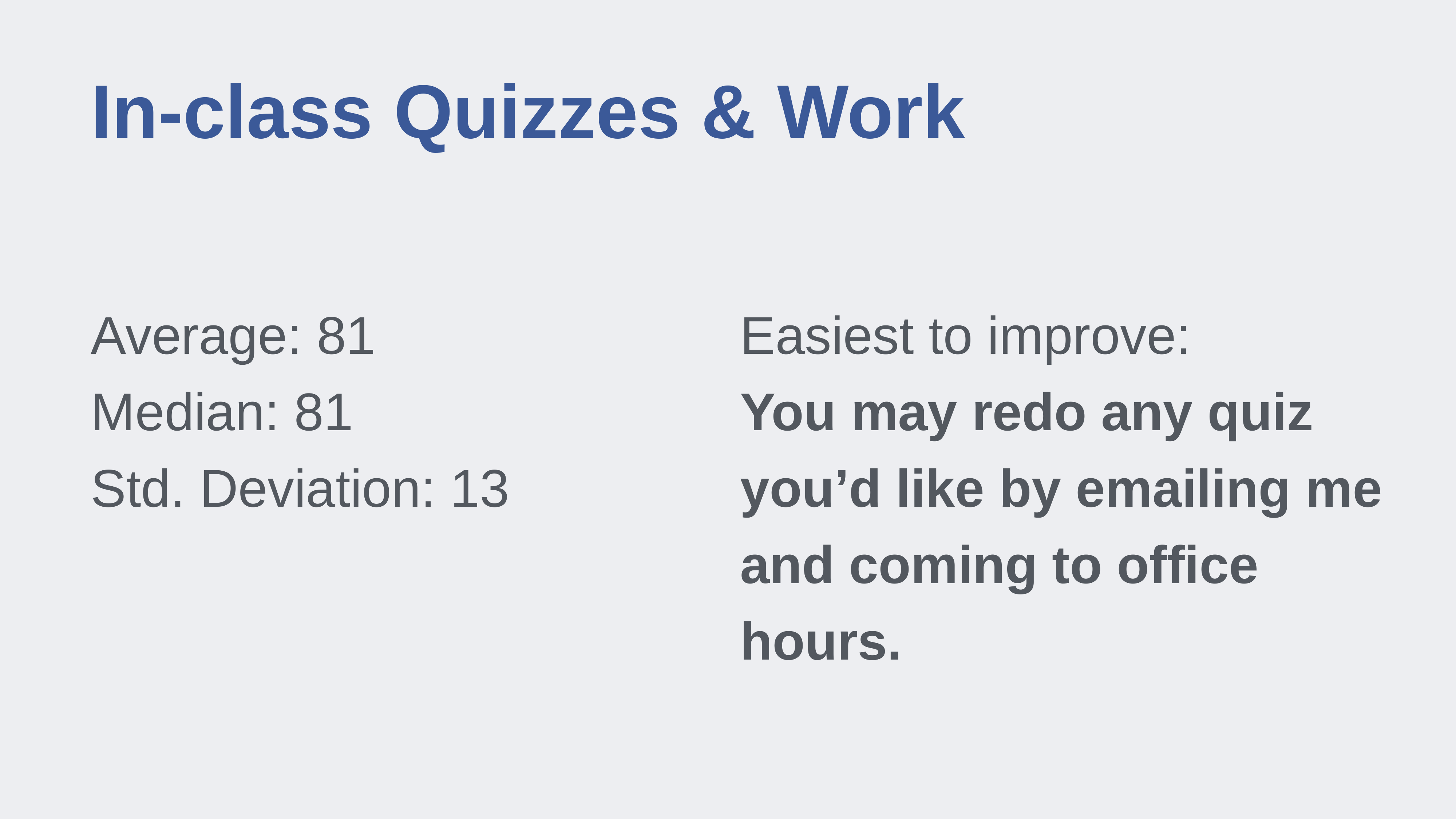

# In-class Quizzes & Work
Average: 81
Median: 81
Std. Deviation: 13

Easiest to improve:
You may redo any quiz you’d like by emailing me and coming to office hours.